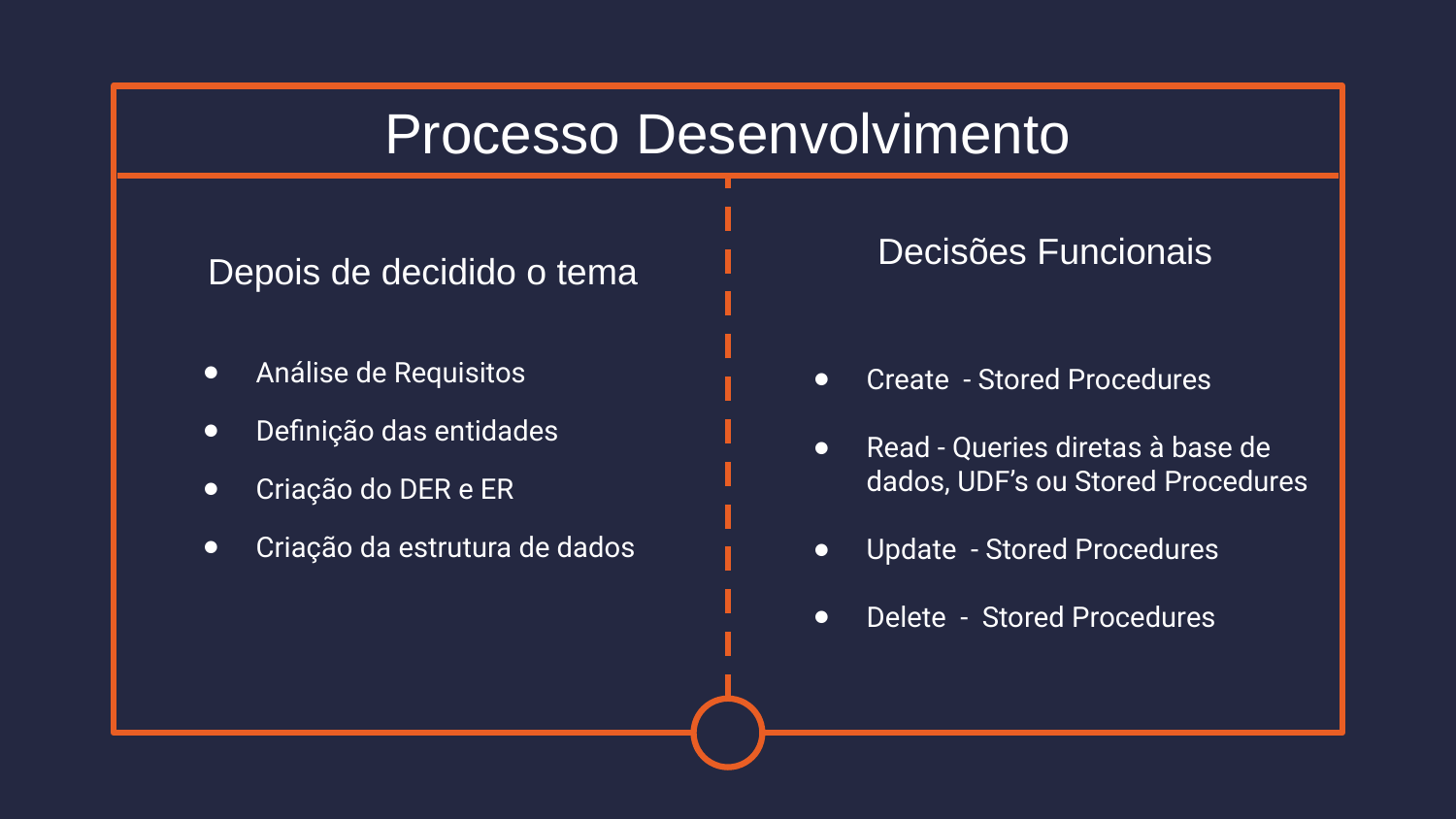

# Processo Desenvolvimento

Decisões Funcionais
Depois de decidido o tema
Análise de Requisitos
Definição das entidades
Criação do DER e ER
Criação da estrutura de dados
Create  - Stored Procedures

Read - Queries diretas à base de dados, UDF’s ou Stored Procedures

Update  - Stored Procedures

Delete  -  Stored Procedures